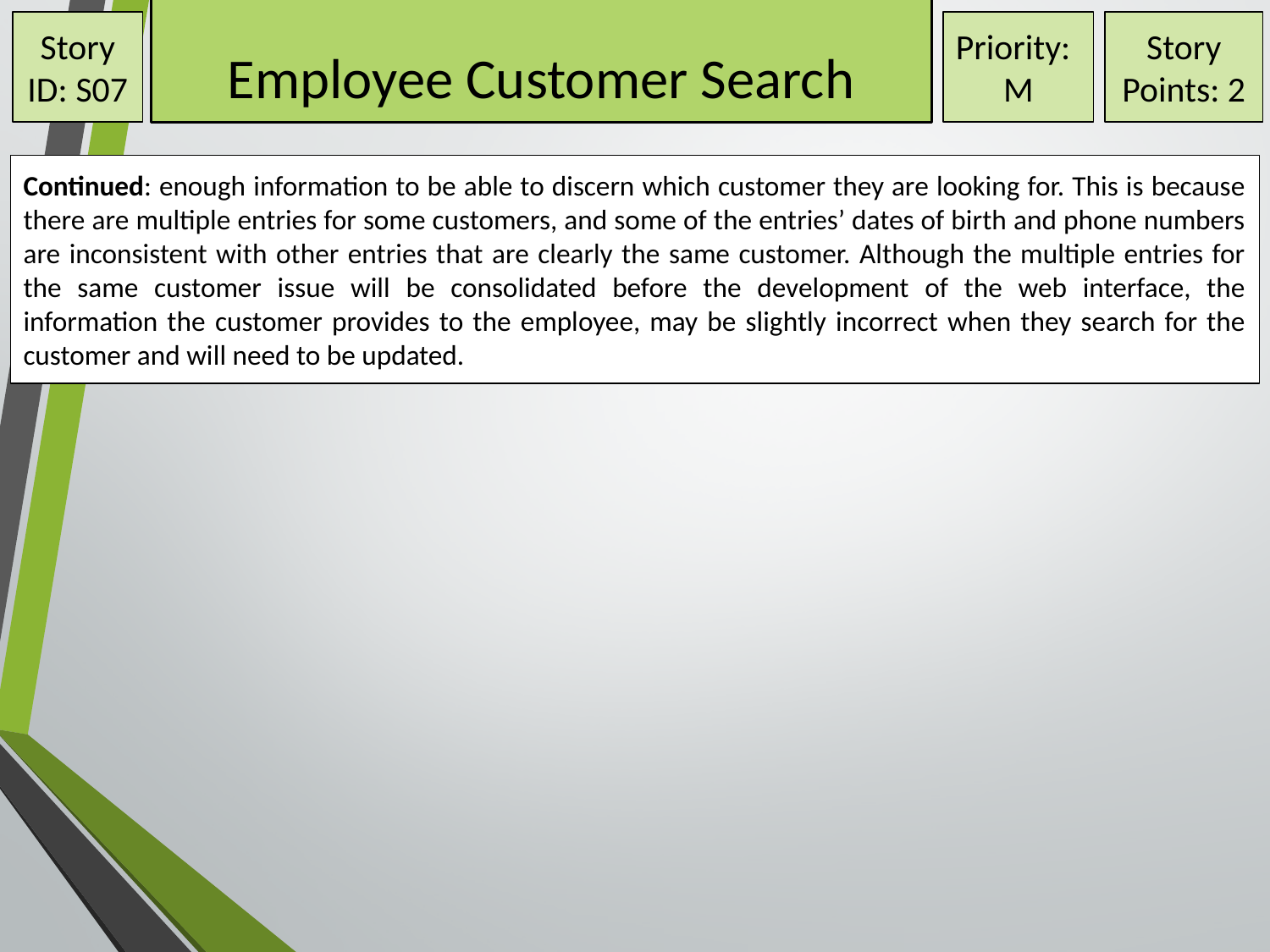

# Employee Customer Search
Story ID: S07
Priority:
M
Story Points: 2

Continued: enough information to be able to discern which customer they are looking for. This is because there are multiple entries for some customers, and some of the entries’ dates of birth and phone numbers are inconsistent with other entries that are clearly the same customer. Although the multiple entries for the same customer issue will be consolidated before the development of the web interface, the information the customer provides to the employee, may be slightly incorrect when they search for the customer and will need to be updated.